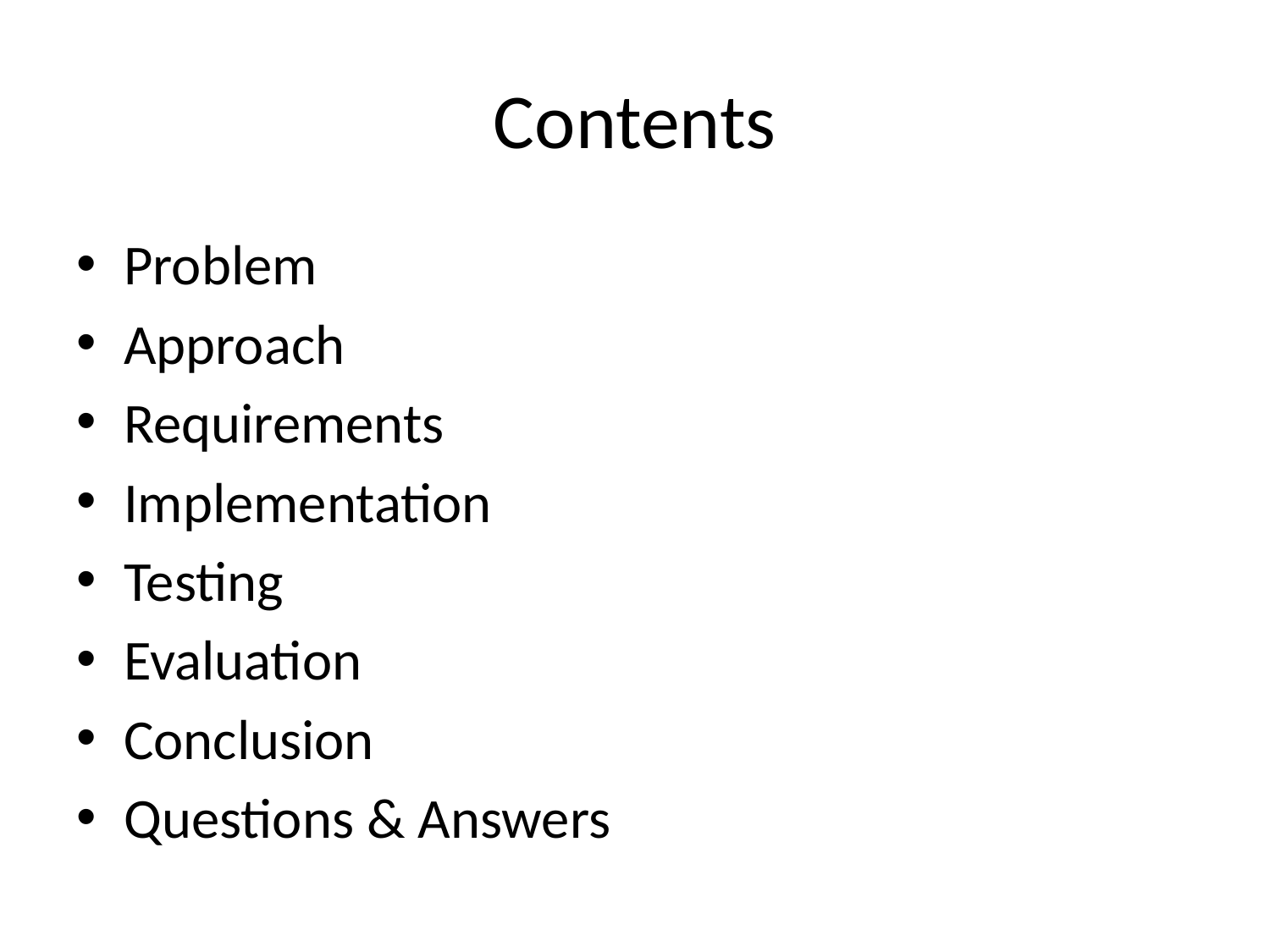

# Contents
Problem
Approach
Requirements
Implementation
Testing
Evaluation
Conclusion
Questions & Answers